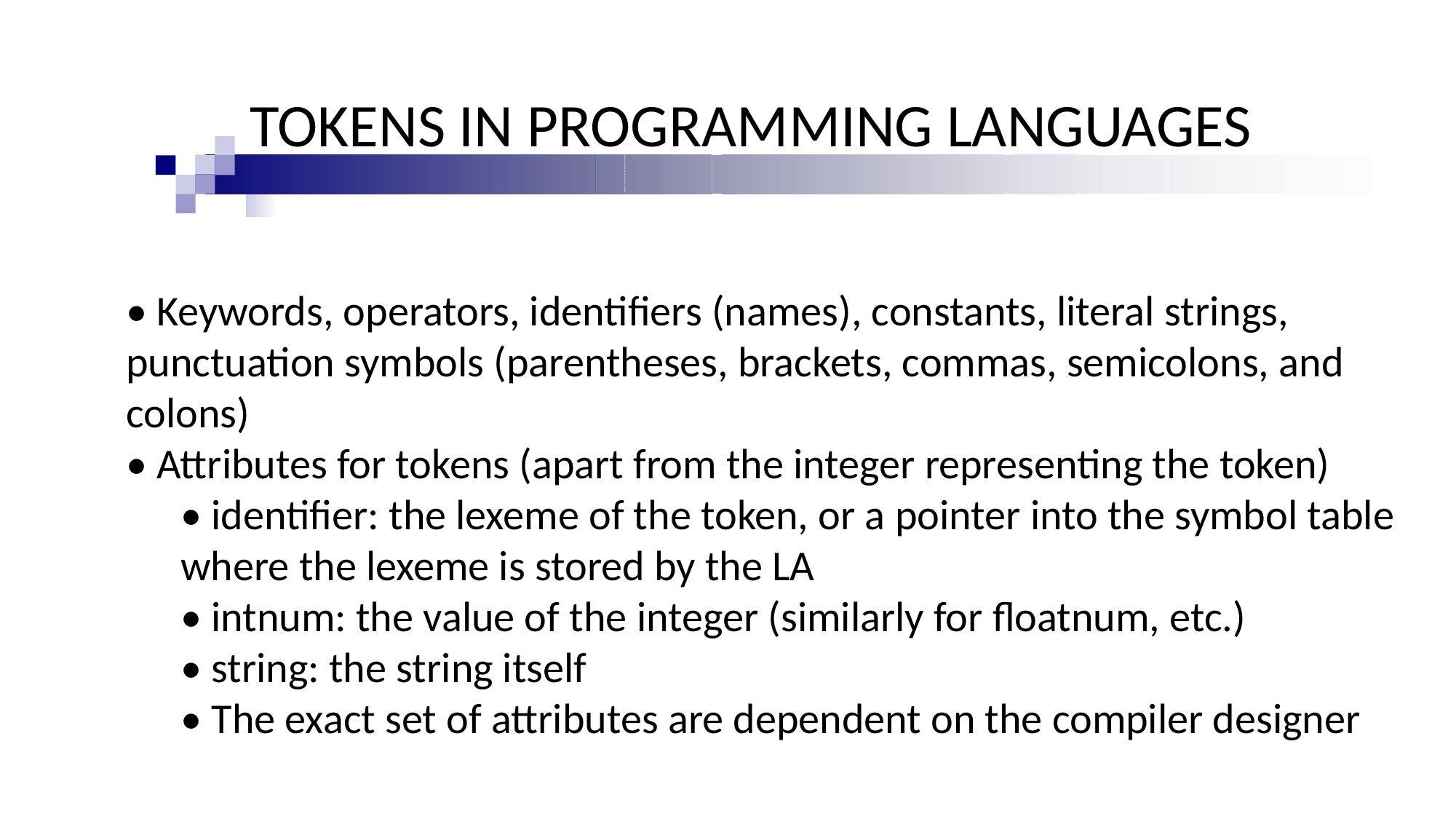

# TOKENS IN PROGRAMMING LANGUAGES

• Keywords, operators, identifiers (names), constants, literal strings, punctuation symbols (parentheses, brackets, commas, semicolons, and colons)
• Attributes for tokens (apart from the integer representing the token)
• identifier: the lexeme of the token, or a pointer into the symbol table where the lexeme is stored by the LA
• intnum: the value of the integer (similarly for floatnum, etc.)
• string: the string itself
• The exact set of attributes are dependent on the compiler designer